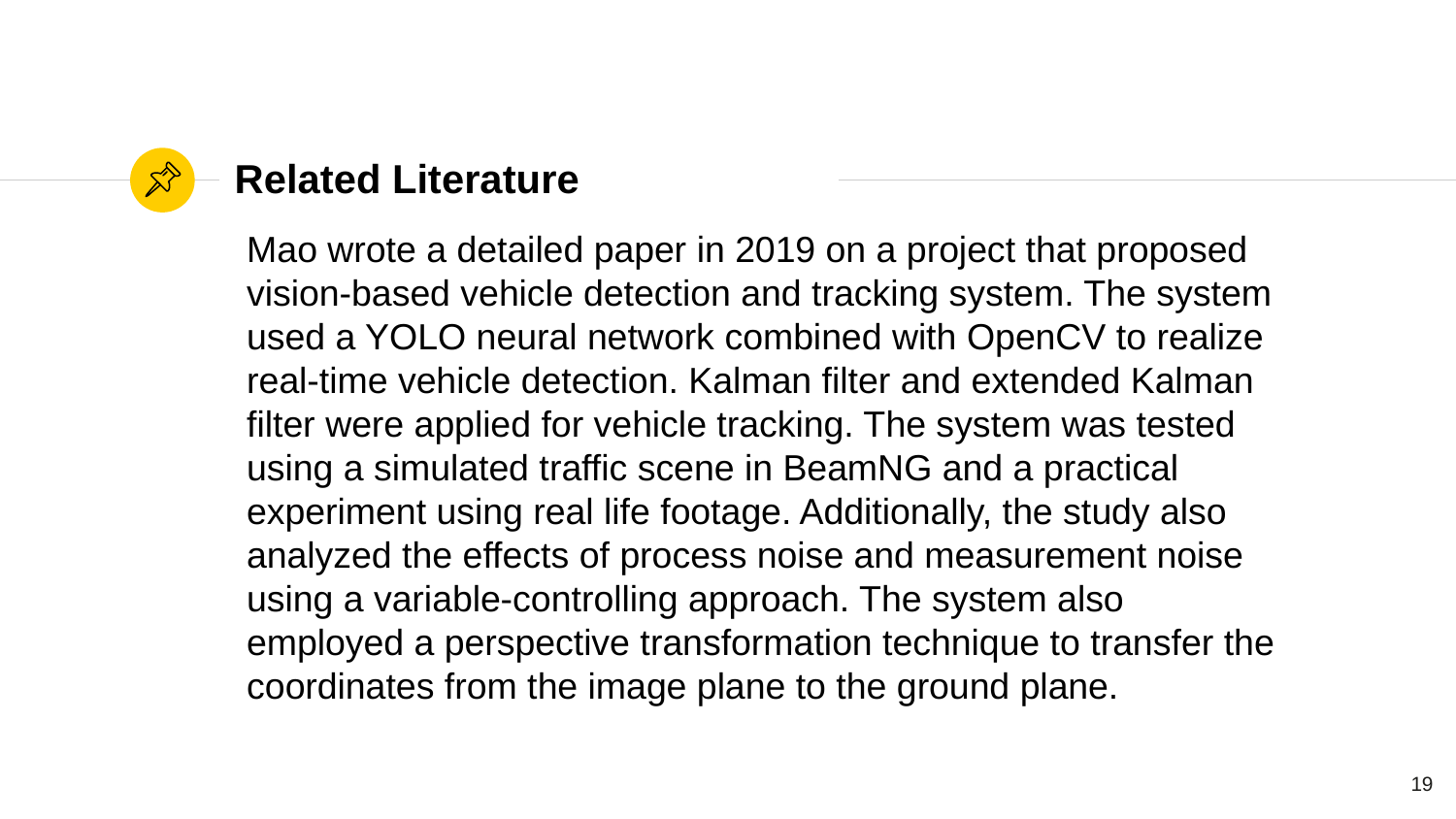

# Related Literature

Mao wrote a detailed paper in 2019 on a project that proposed vision-based vehicle detection and tracking system. The system used a YOLO neural network combined with OpenCV to realize real-time vehicle detection. Kalman filter and extended Kalman filter were applied for vehicle tracking. The system was tested using a simulated traffic scene in BeamNG and a practical experiment using real life footage. Additionally, the study also analyzed the effects of process noise and measurement noise using a variable-controlling approach. The system also employed a perspective transformation technique to transfer the coordinates from the image plane to the ground plane.
19